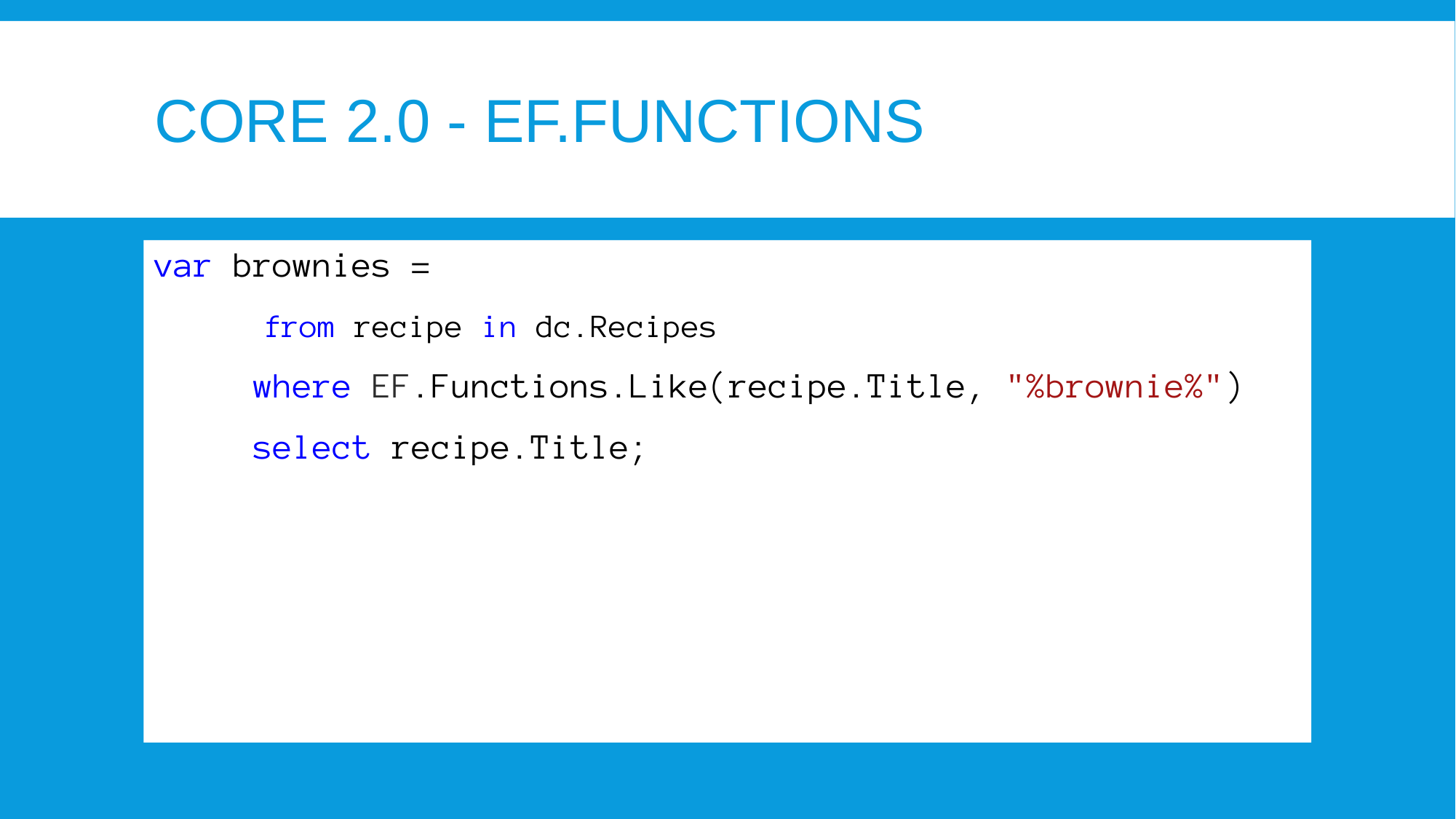

# Core 2.0 - EF.Functions
var brownies =
	from recipe in dc.Recipes
     where EF.Functions.Like(recipe.Title, "%brownie%")
     select recipe.Title;